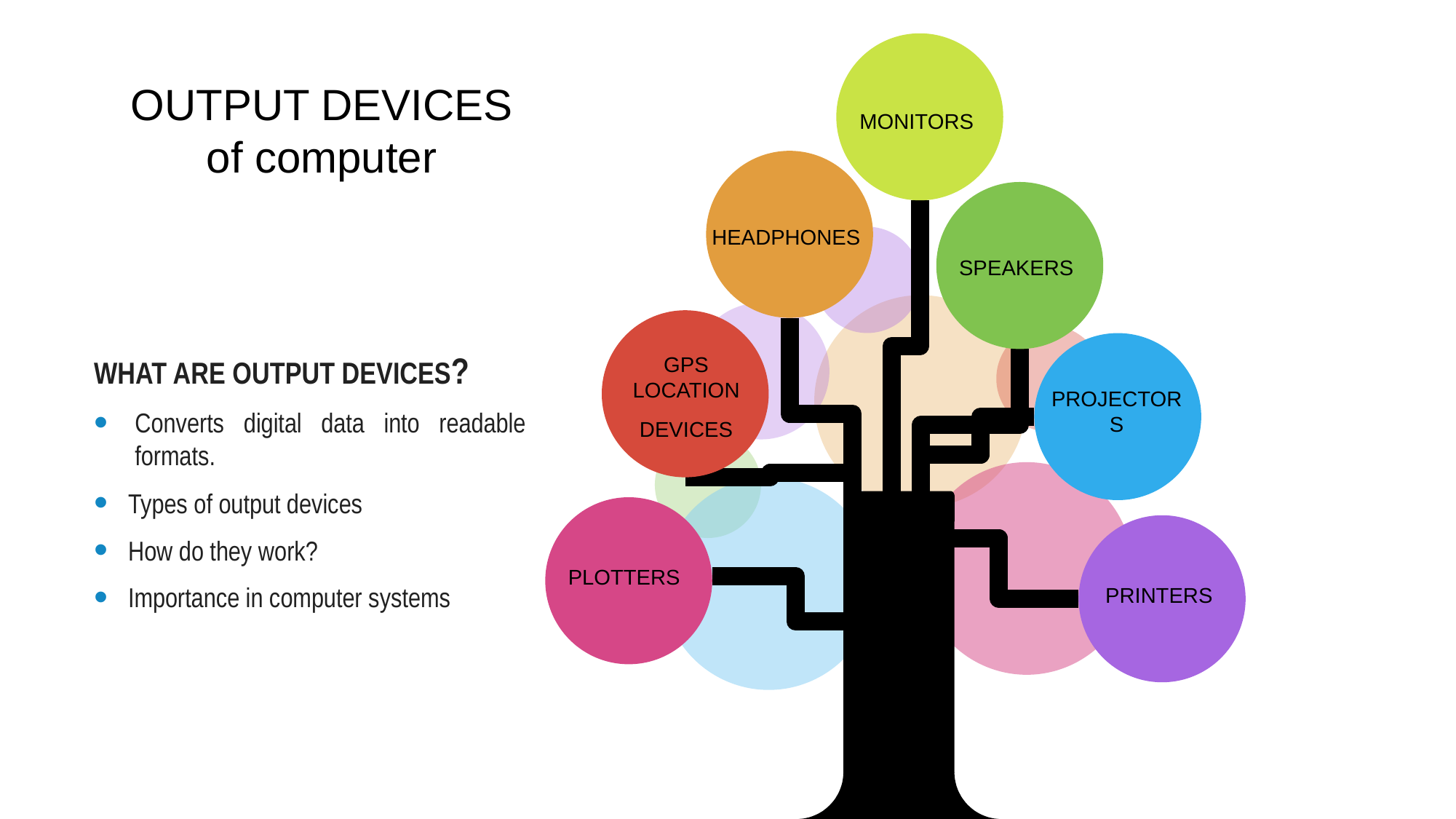

MONITORS
# OUTPUT DEVICES of computer
HEADPHONES
WHAT ARE OUTPUT DEVICES?
Converts digital data into readable formats.
Types of output devices
How do they work?
Importance in computer systems

SPEAKERS
GPS LOCATION
DEVICES
PROJECTORS
PLOTTERS
PRINTERS